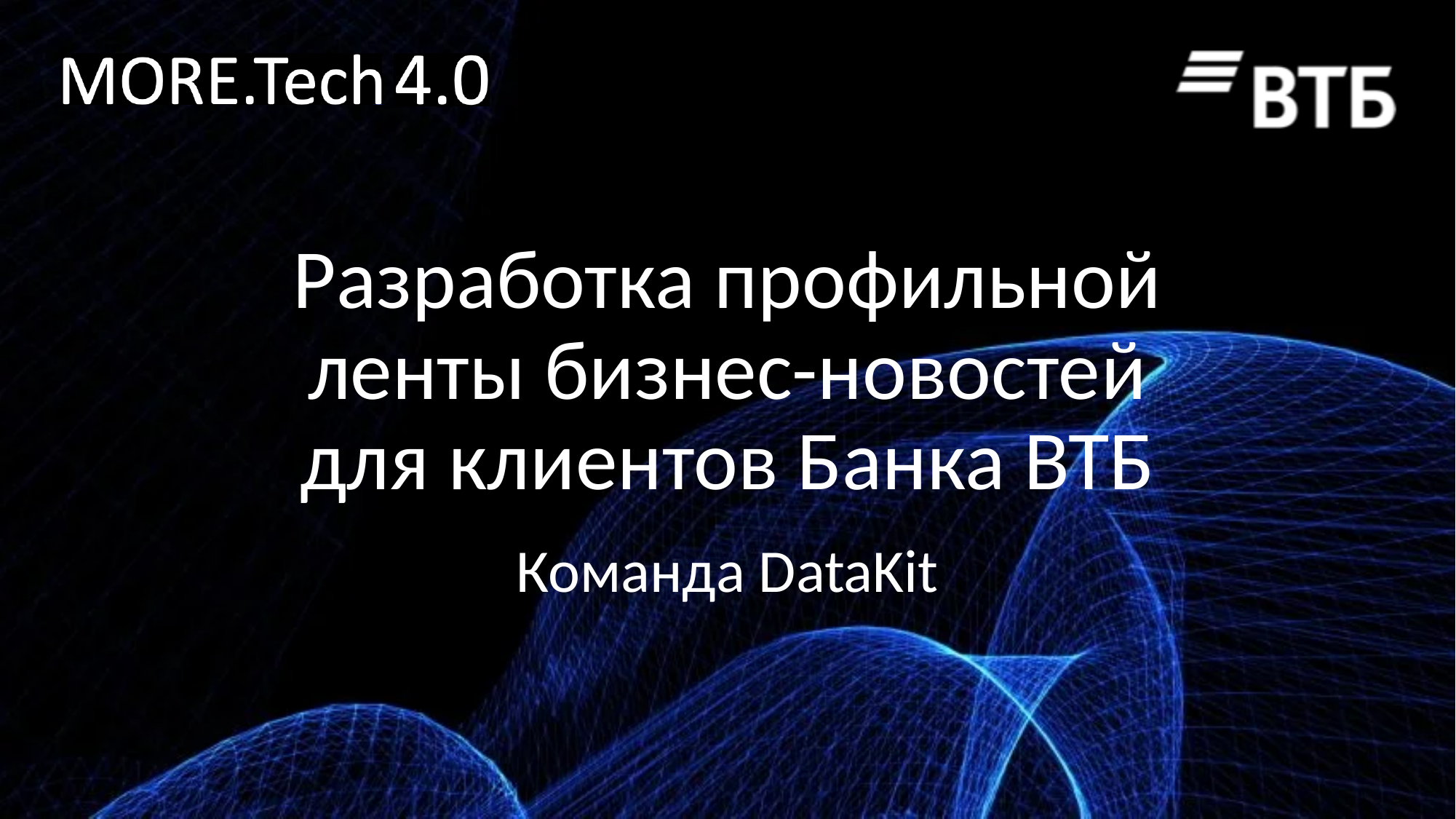

# Разработка профильной ленты бизнес-новостей для клиентов Банка ВТБ
Команда DataKit